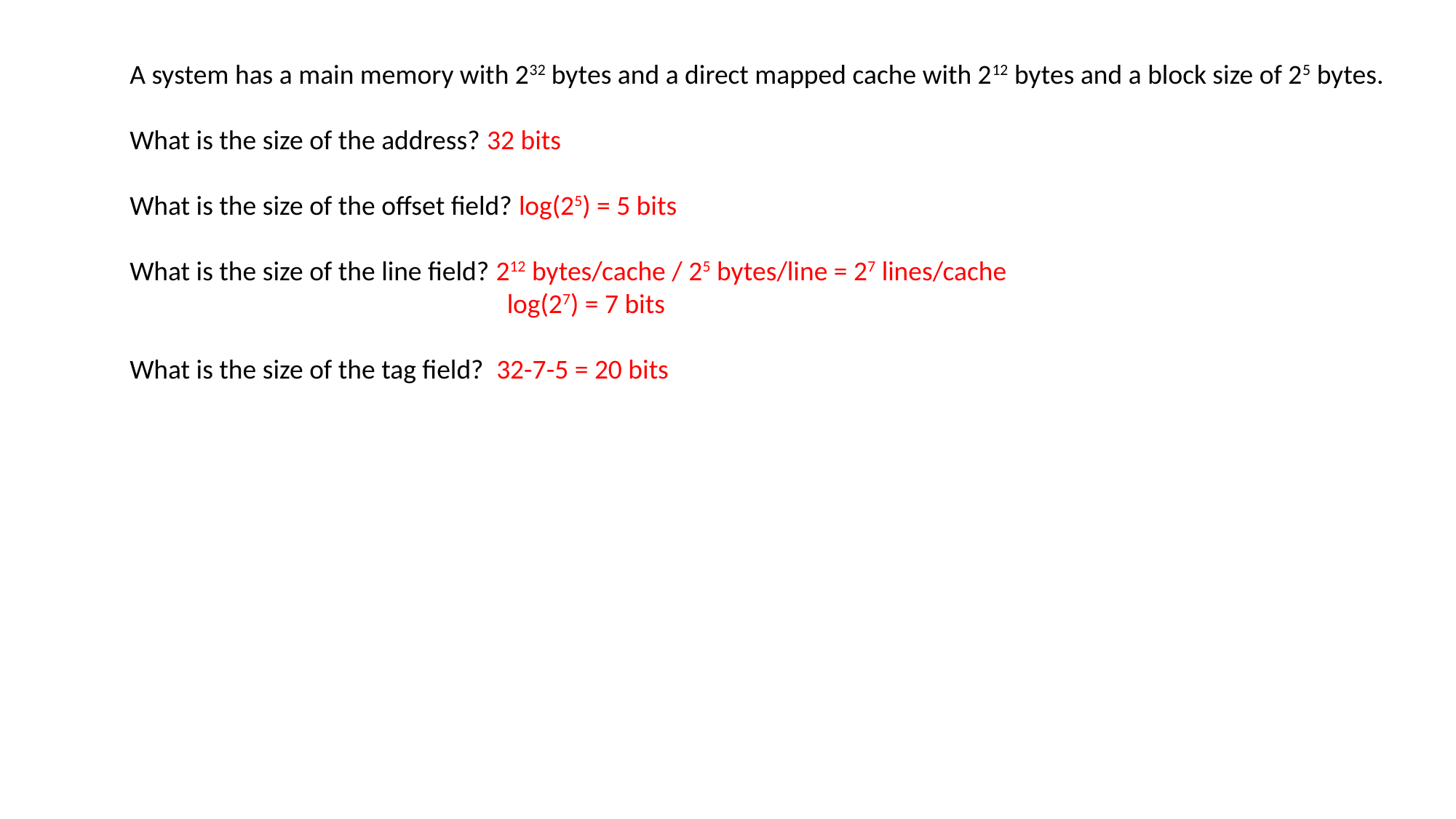

# Example Problem 7 Answer
A system has a main memory with 232 bytes and a direct mapped cache with 212 bytes and a block size of 25 bytes.

What is the size of the address? 32 bits

What is the size of the offset field? log(25) = 5 bits

What is the size of the line field? 212 bytes/cache / 25 bytes/line = 27 lines/cache
                                                             log(27) = 7 bits

What is the size of the tag field?  32-7-5 = 20 bits